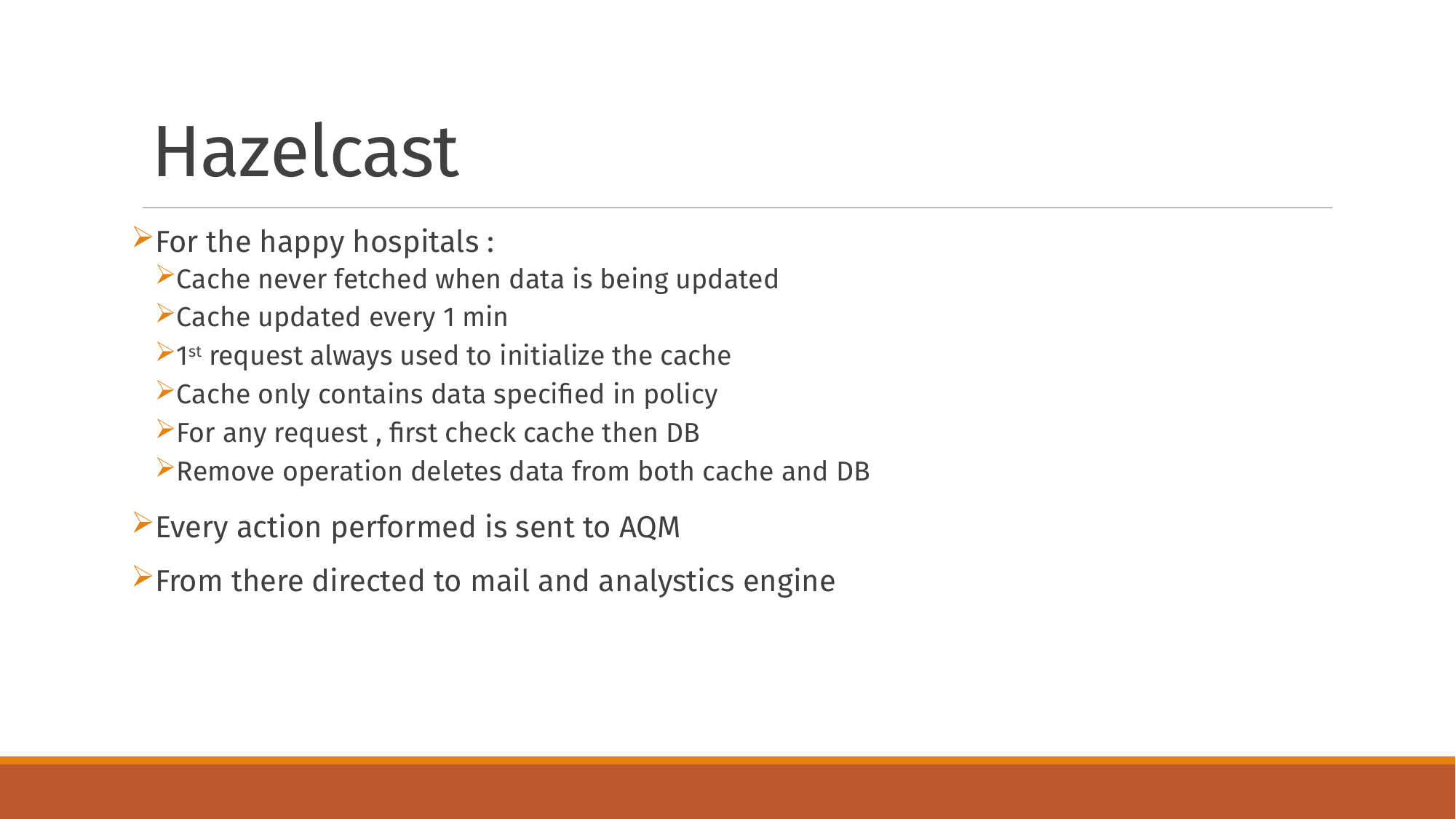

# Hazelcast
For the happy hospitals :
Cache never fetched when data is being updated
Cache updated every 1 min
1st request always used to initialize the cache
Cache only contains data specified in policy
For any request , first check cache then DB
Remove operation deletes data from both cache and DB
Every action performed is sent to AQM
From there directed to mail and analystics engine